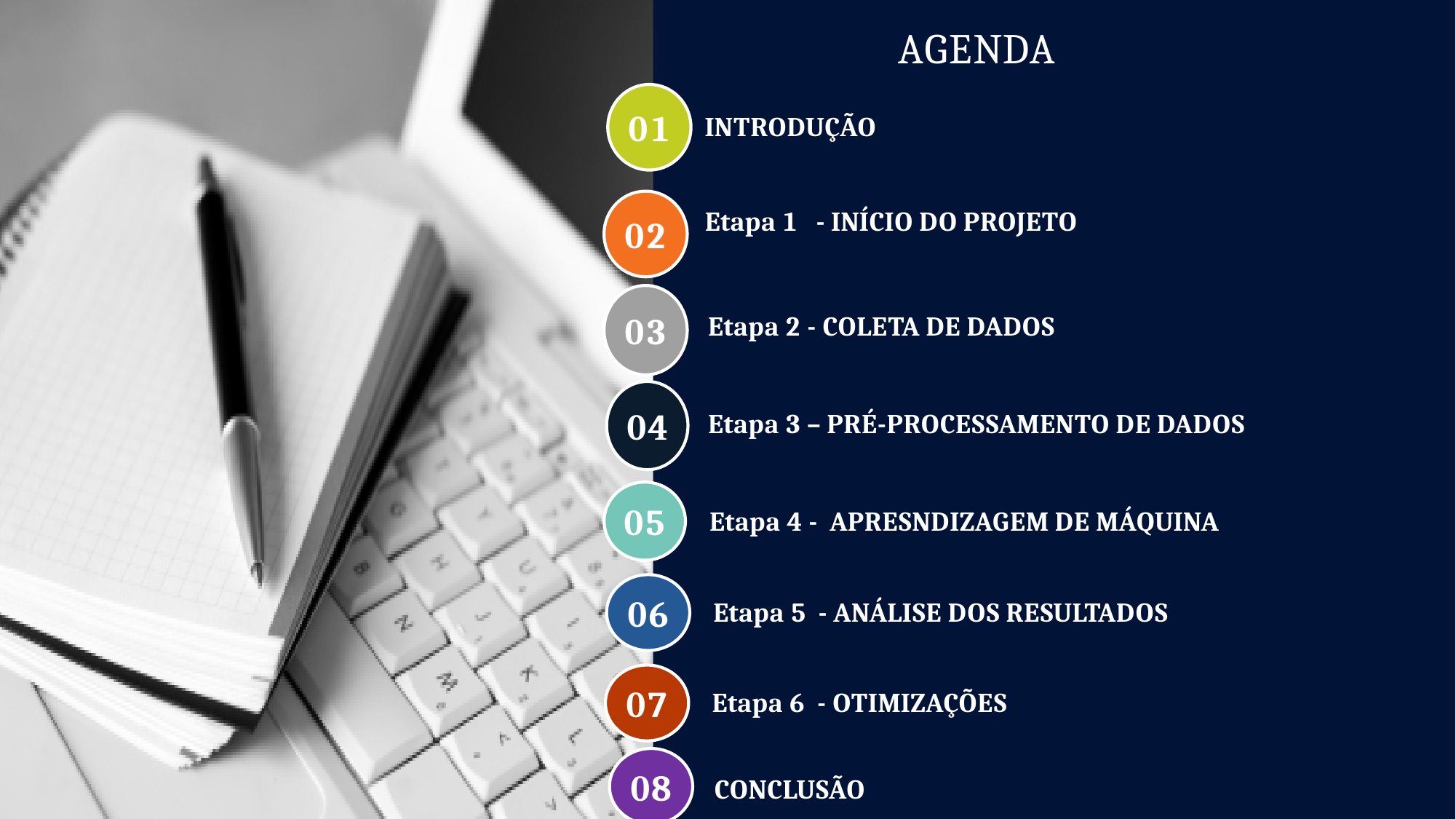

AGENDA
01
INTRODUÇÃO
02
Etapa 1   - INÍCIO DO PROJETO
03
Etapa 2 - COLETA DE DADOS
04
Etapa 3 – PRÉ-PROCESSAMENTO DE DADOS
05
Etapa 4 -  APRESNDIZAGEM DE MÁQUINA
06
Etapa 5  - ANÁLISE DOS RESULTADOS
07
Etapa 6  - OTIMIZAÇÕES
08
CONCLUSÃO